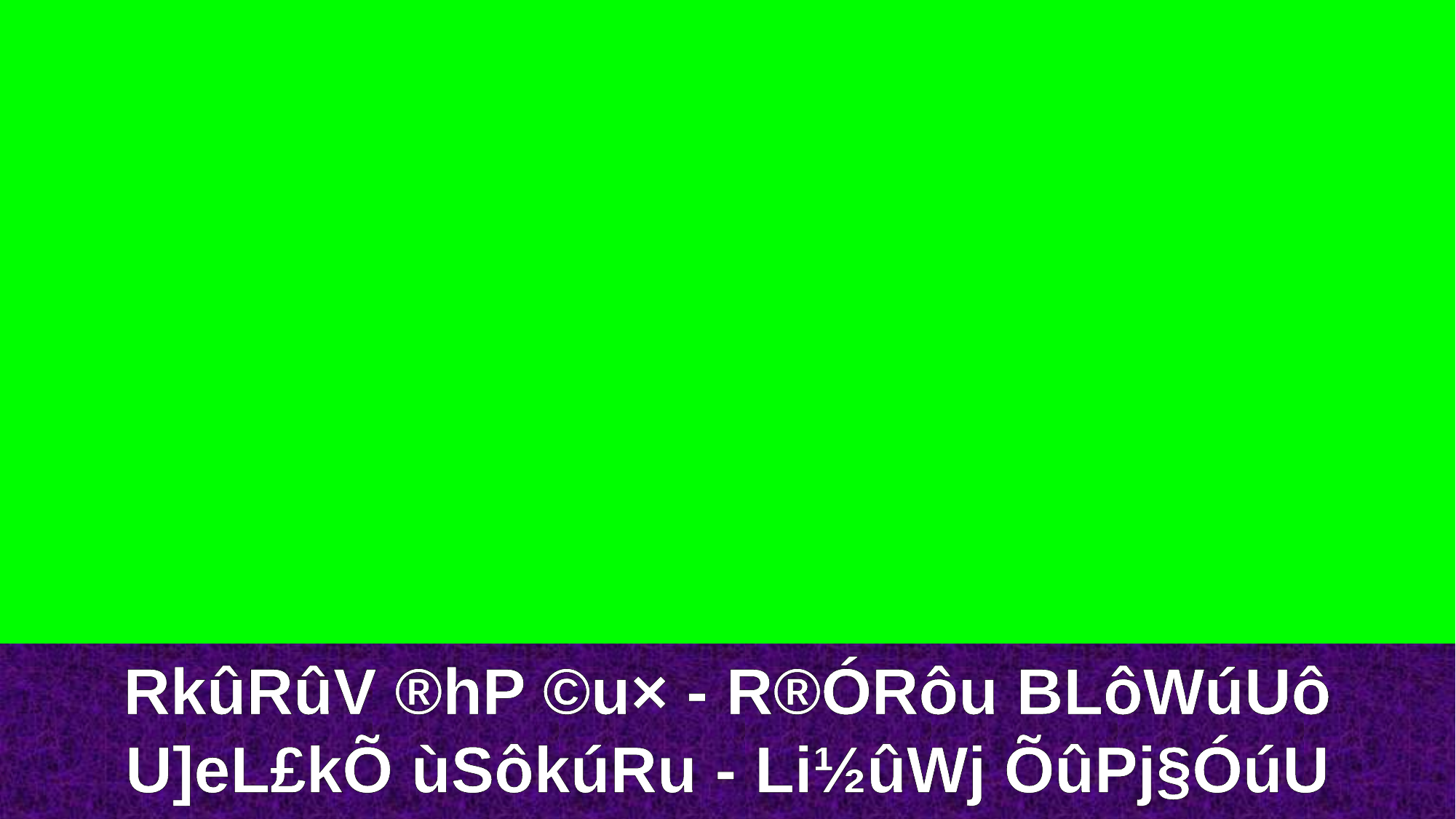

RkûRûV ®hP ©u× - R®ÓRôu BLôWúUô U]eL£kÕ ùSôkúRu - Li½ûWj ÕûPj§ÓúU